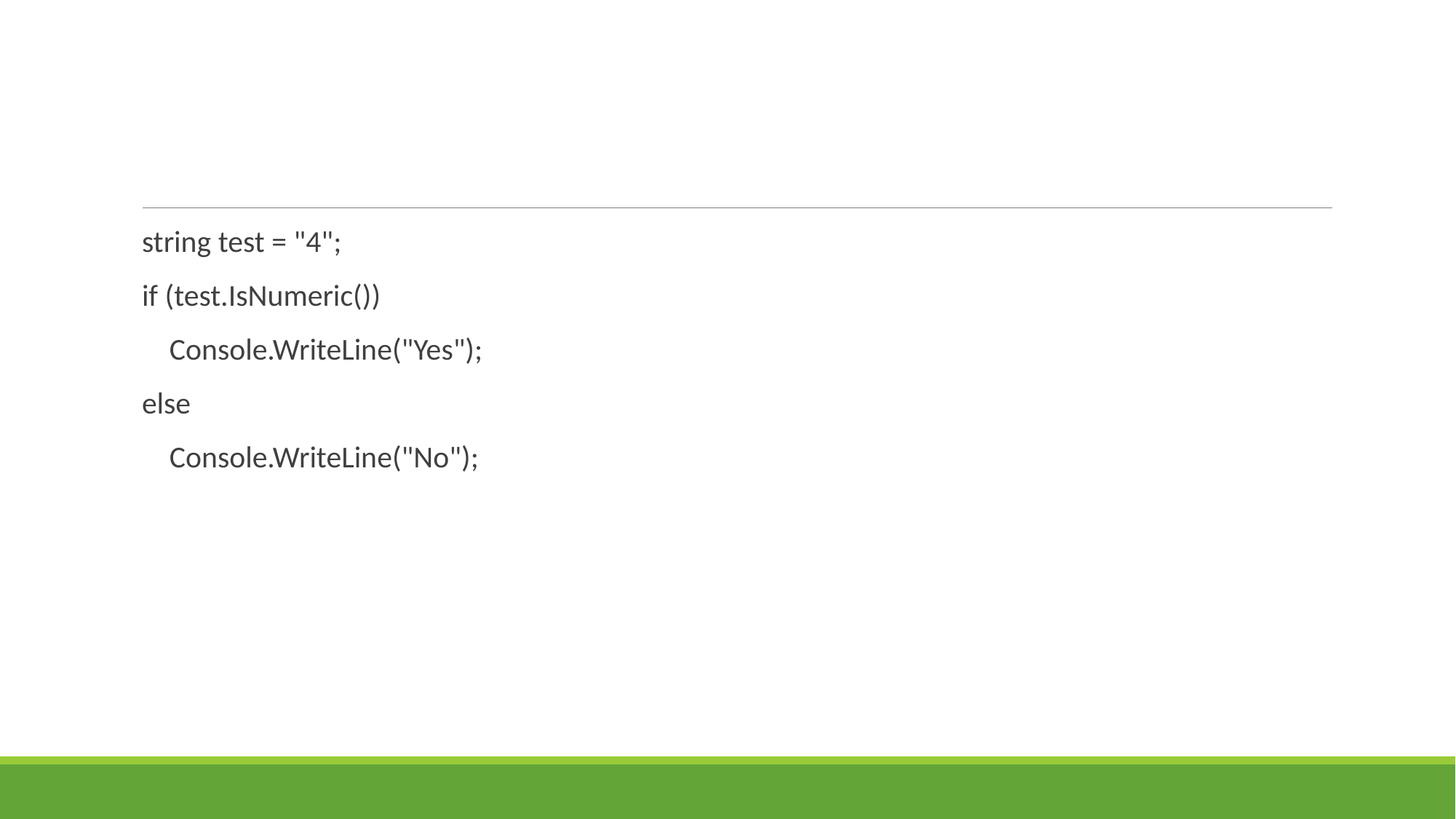

#
string test = "4";
if (test.IsNumeric())
    Console.WriteLine("Yes");
else
    Console.WriteLine("No");